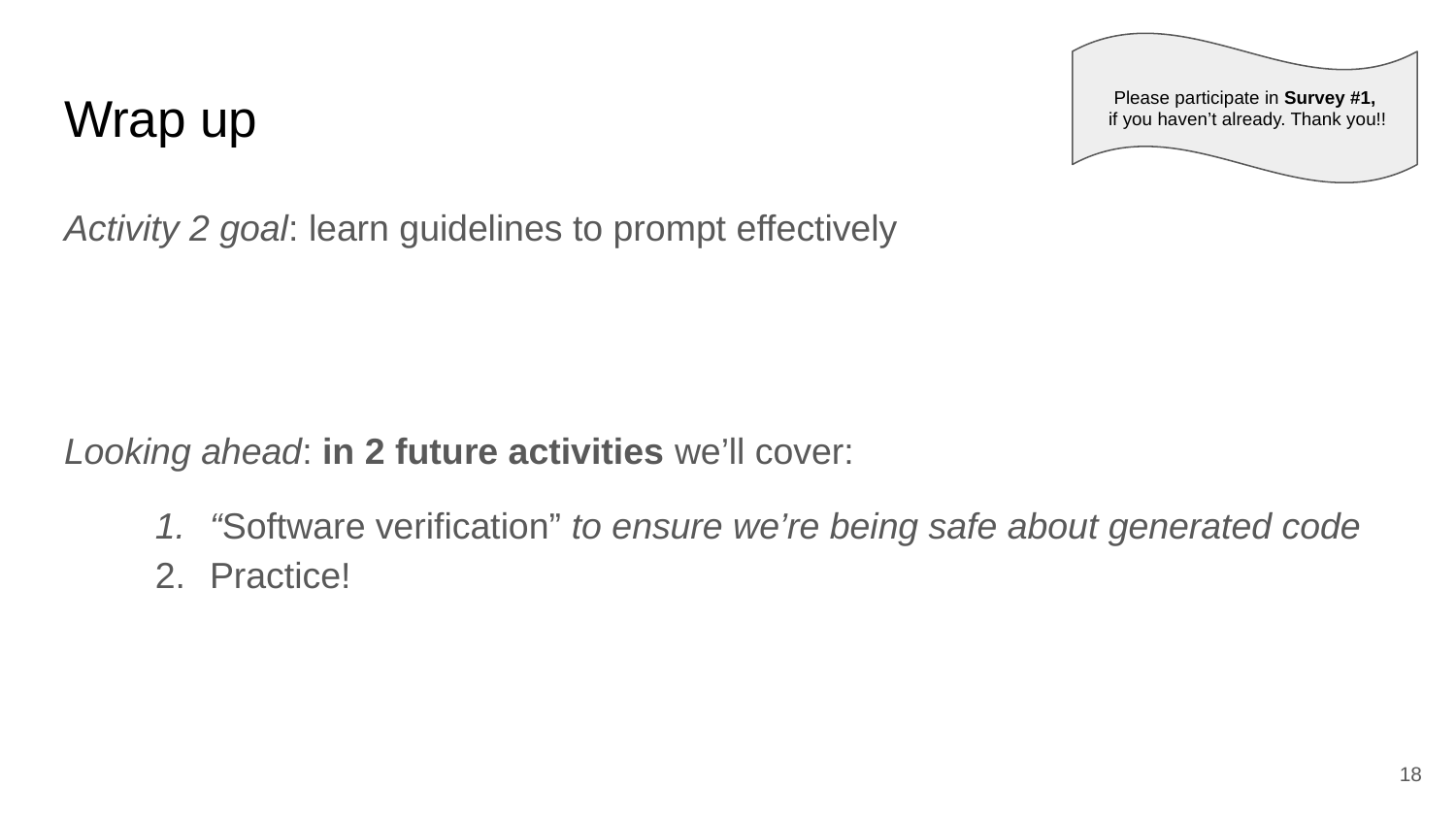

Please participate in Survey #1,
 if you haven’t already. Thank you!!
# Wrap up
Activity 2 goal: learn guidelines to prompt effectively

Looking ahead: in 2 future activities we’ll cover:
“Software verification” to ensure we’re being safe about generated code
Practice!

18